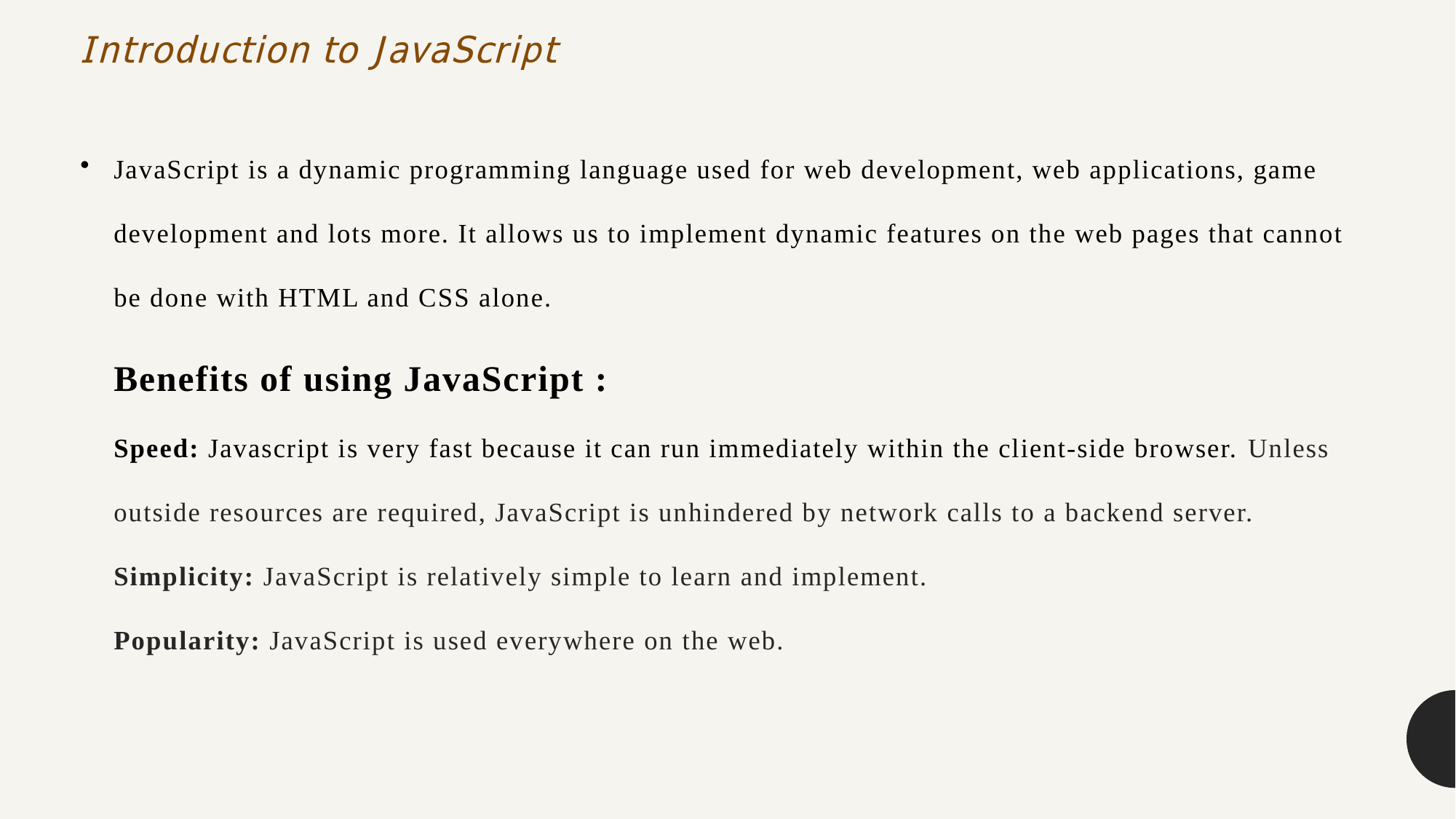

Introduction to JavaScript

# JavaScript is a dynamic programming language used for web development, web applications, game development and lots more. It allows us to implement dynamic features on the web pages that cannot be done with HTML and CSS alone. Benefits of using JavaScript : Speed: Javascript is very fast because it can run immediately within the client-side browser. Unless outside resources are required, JavaScript is unhindered by network calls to a backend server. Simplicity: JavaScript is relatively simple to learn and implement. Popularity: JavaScript is used everywhere on the web.